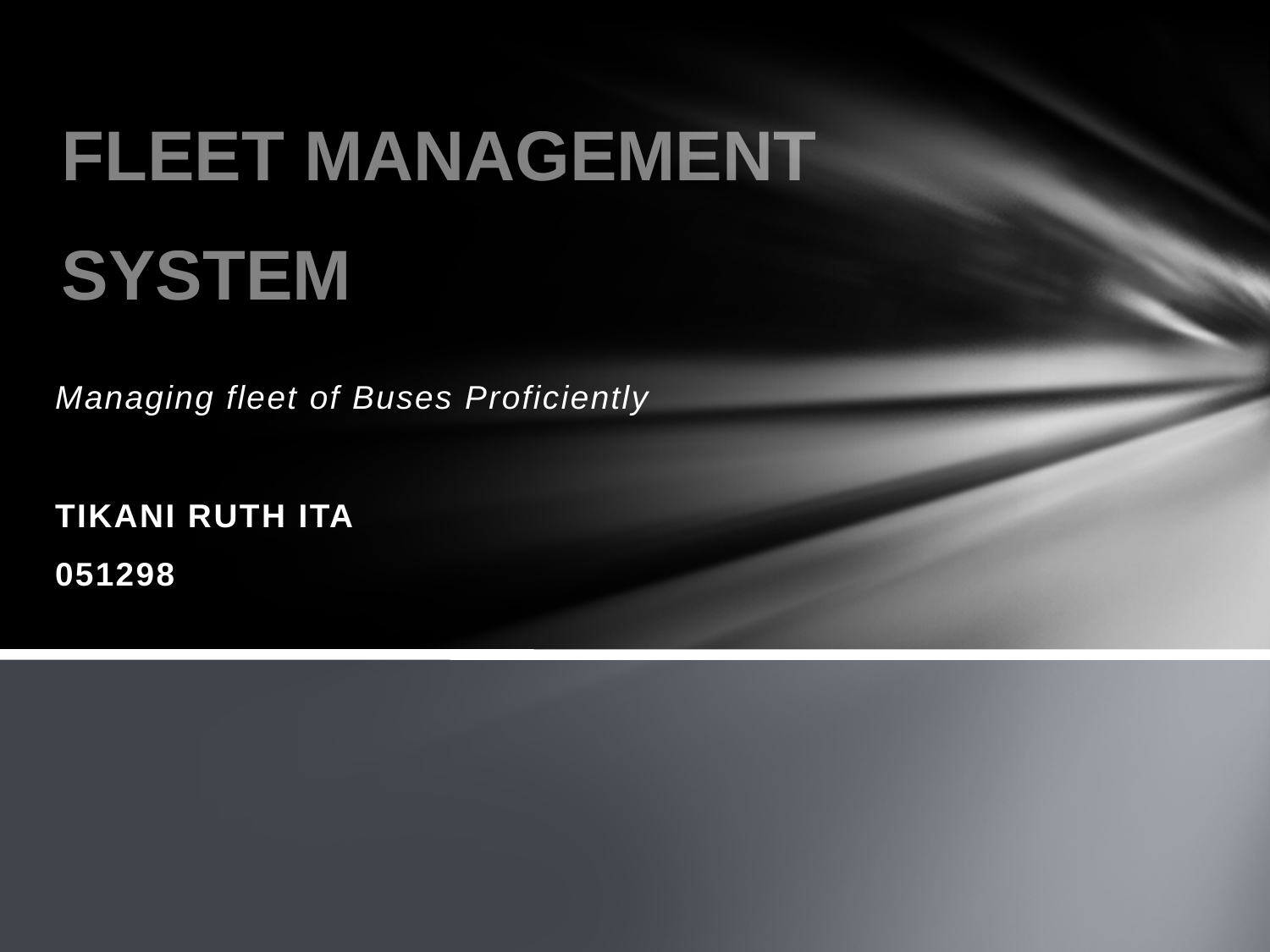

# FLEET MANAGEMENT SYSTEM
Managing fleet of Buses Proficiently

TIKANI RUTH ITA
051298